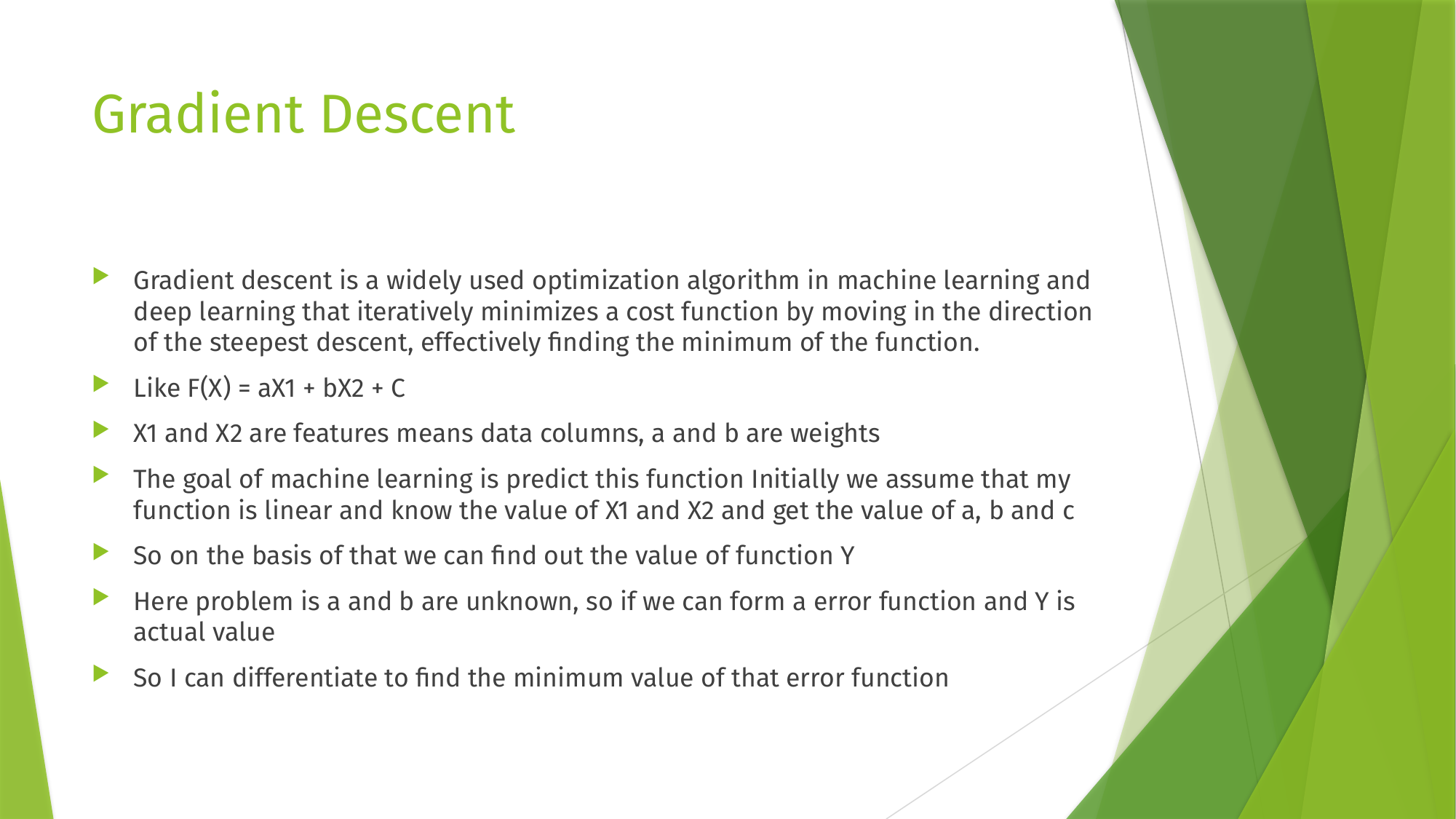

# Gradient Descent
Gradient descent is a widely used optimization algorithm in machine learning and deep learning that iteratively minimizes a cost function by moving in the direction of the steepest descent, effectively finding the minimum of the function.
Like F(X) = aX1 + bX2 + C
X1 and X2 are features means data columns, a and b are weights
The goal of machine learning is predict this function Initially we assume that my function is linear and know the value of X1 and X2 and get the value of a, b and c
So on the basis of that we can find out the value of function Y
Here problem is a and b are unknown, so if we can form a error function and Y is actual value
So I can differentiate to find the minimum value of that error function